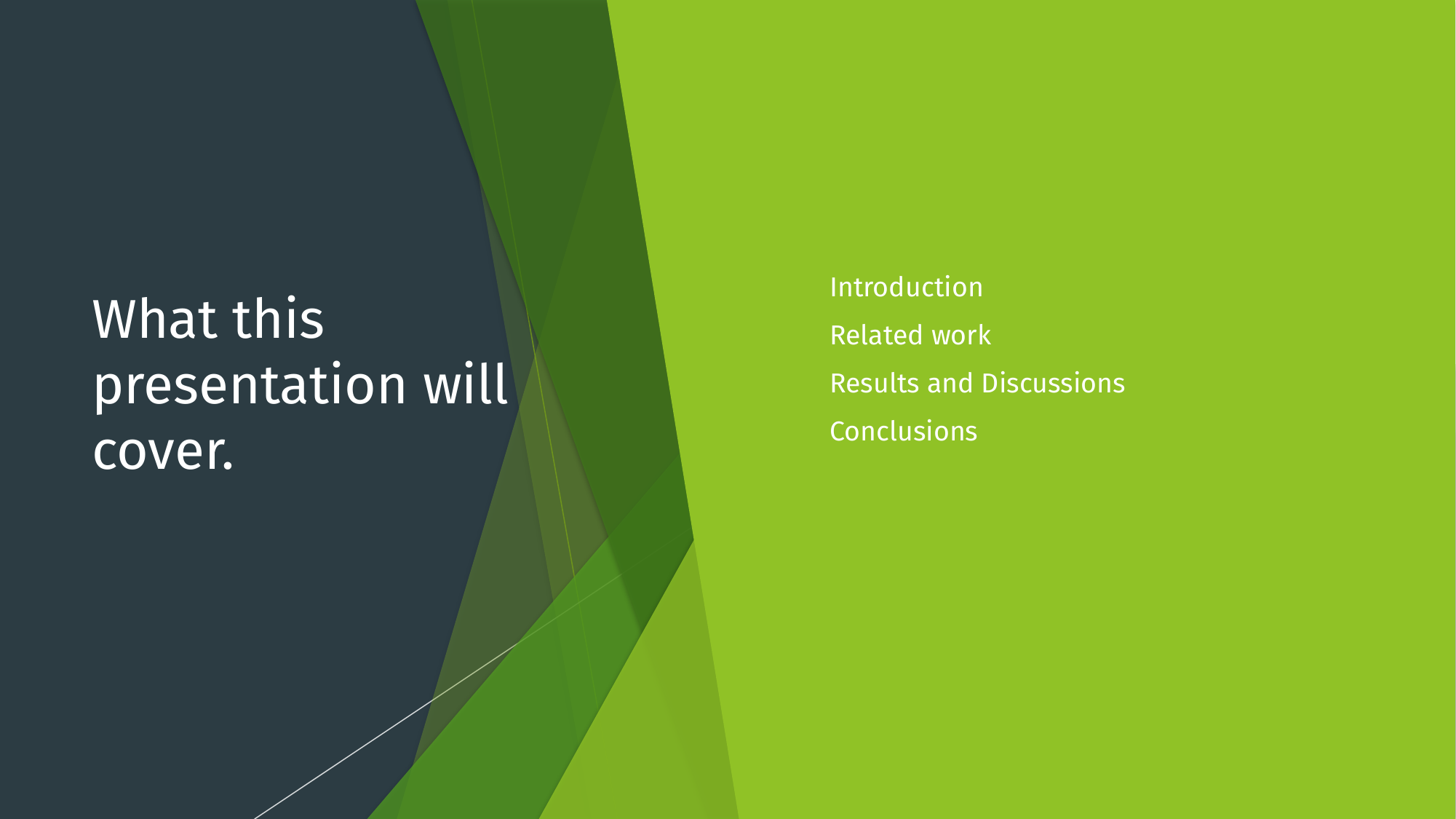

# What this presentation will cover.
Introduction
Related work
Results and Discussions
Conclusions